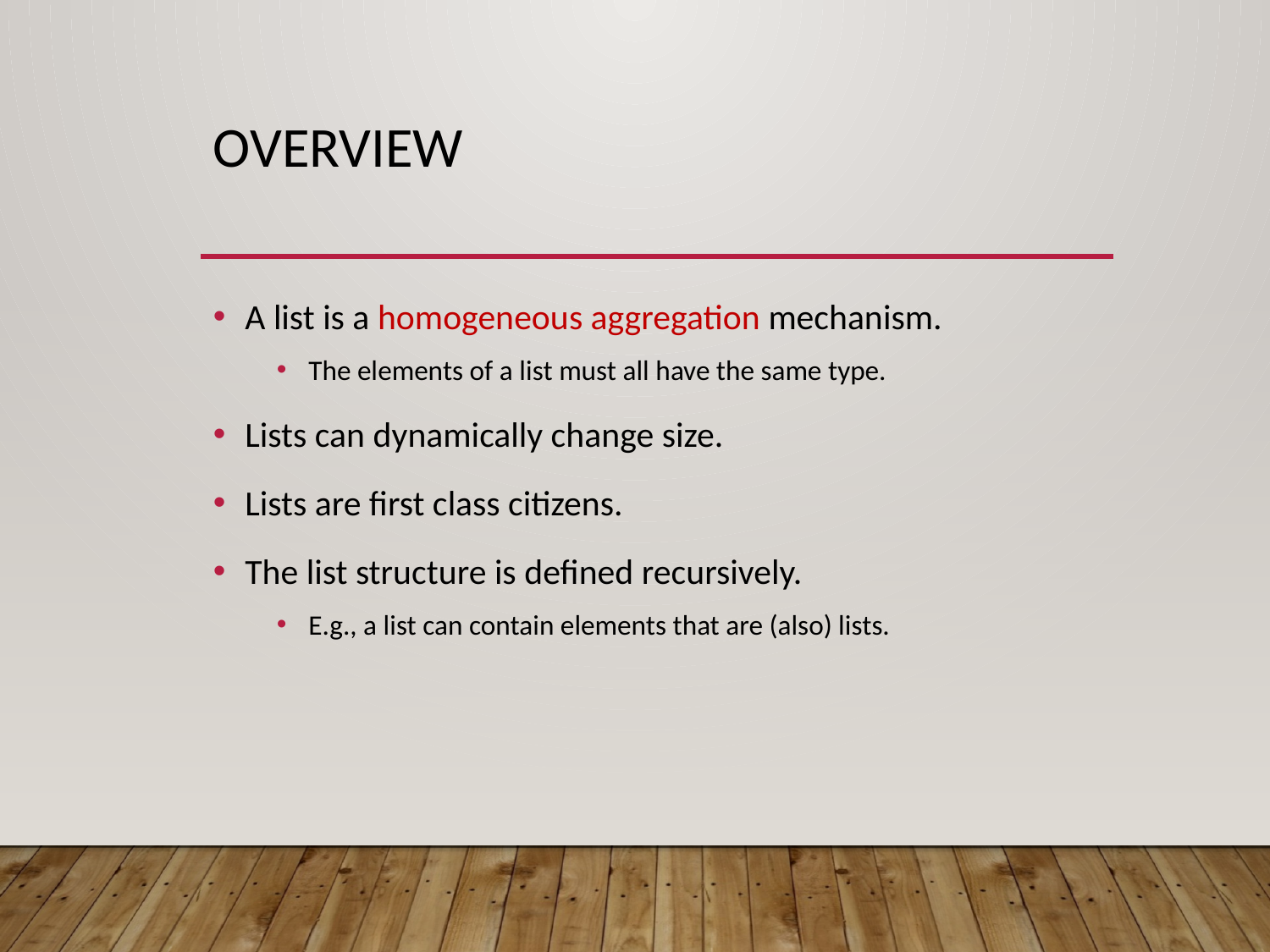

# Overview
A list is a homogeneous aggregation mechanism.
The elements of a list must all have the same type.
Lists can dynamically change size.
Lists are first class citizens.
The list structure is defined recursively.
E.g., a list can contain elements that are (also) lists.